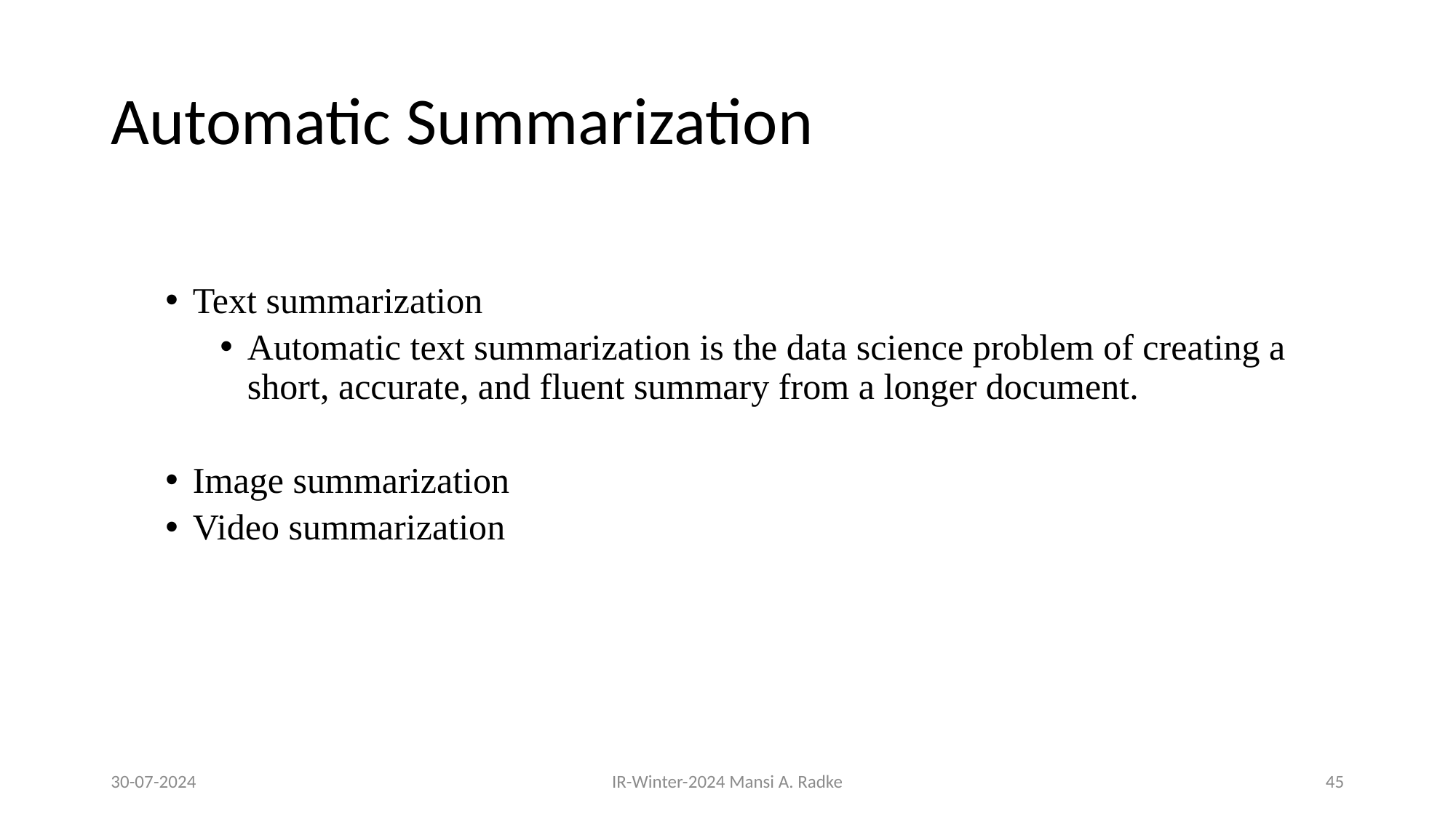

# Automatic Summarization

Text summarization
Automatic text summarization is the data science problem of creating a short, accurate, and fluent summary from a longer document.

Image summarization
Video summarization
30-07-2024
IR-Winter-2024 Mansi A. Radke
45